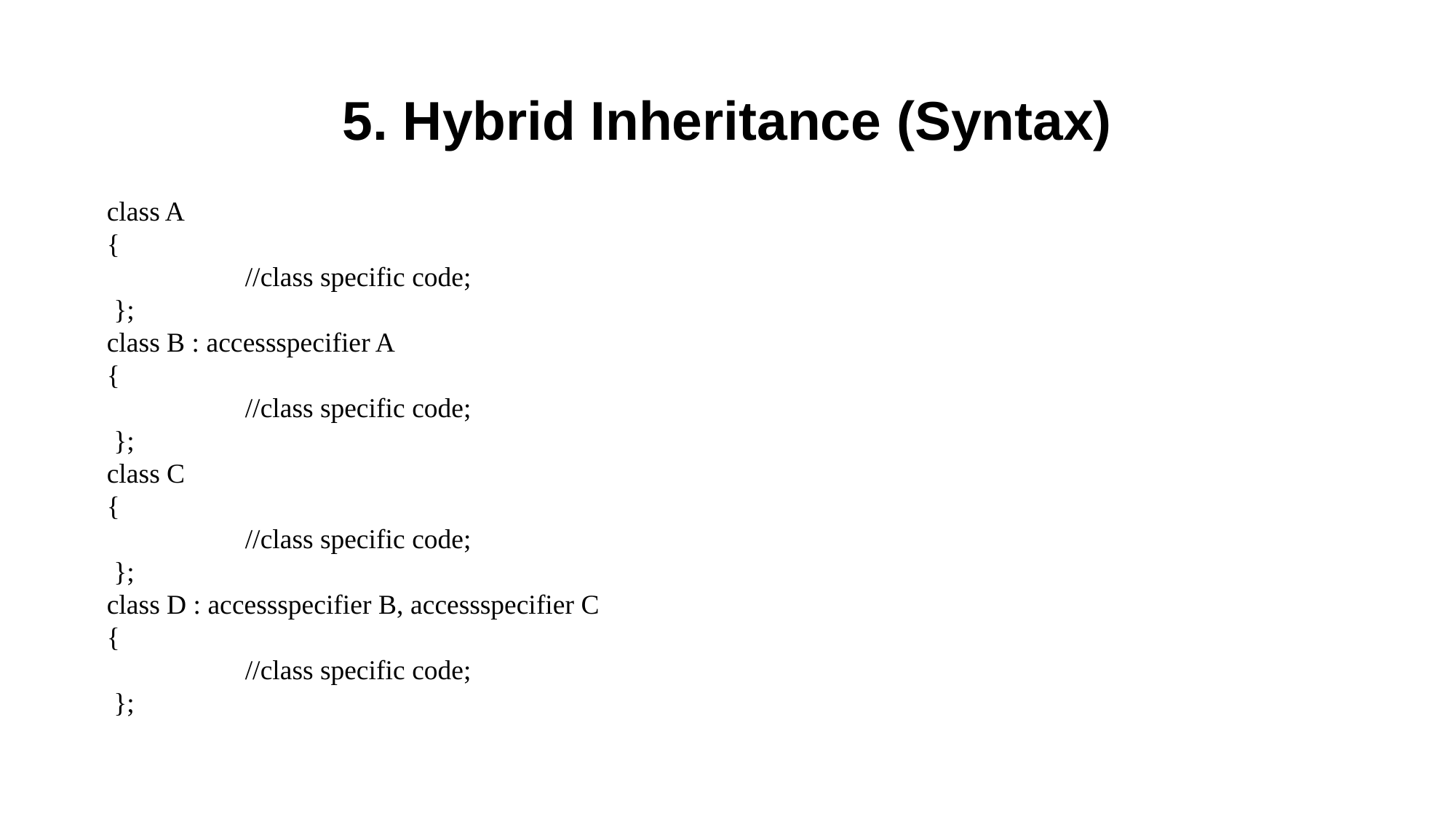

5. Hybrid Inheritance (Syntax)
class A
{
                    //class specific code;
 };
class B : accessspecifier A
{
                    //class specific code;
 };
class C
{
                    //class specific code;
 };
class D : accessspecifier B, accessspecifier C
{
                    //class specific code;
 };